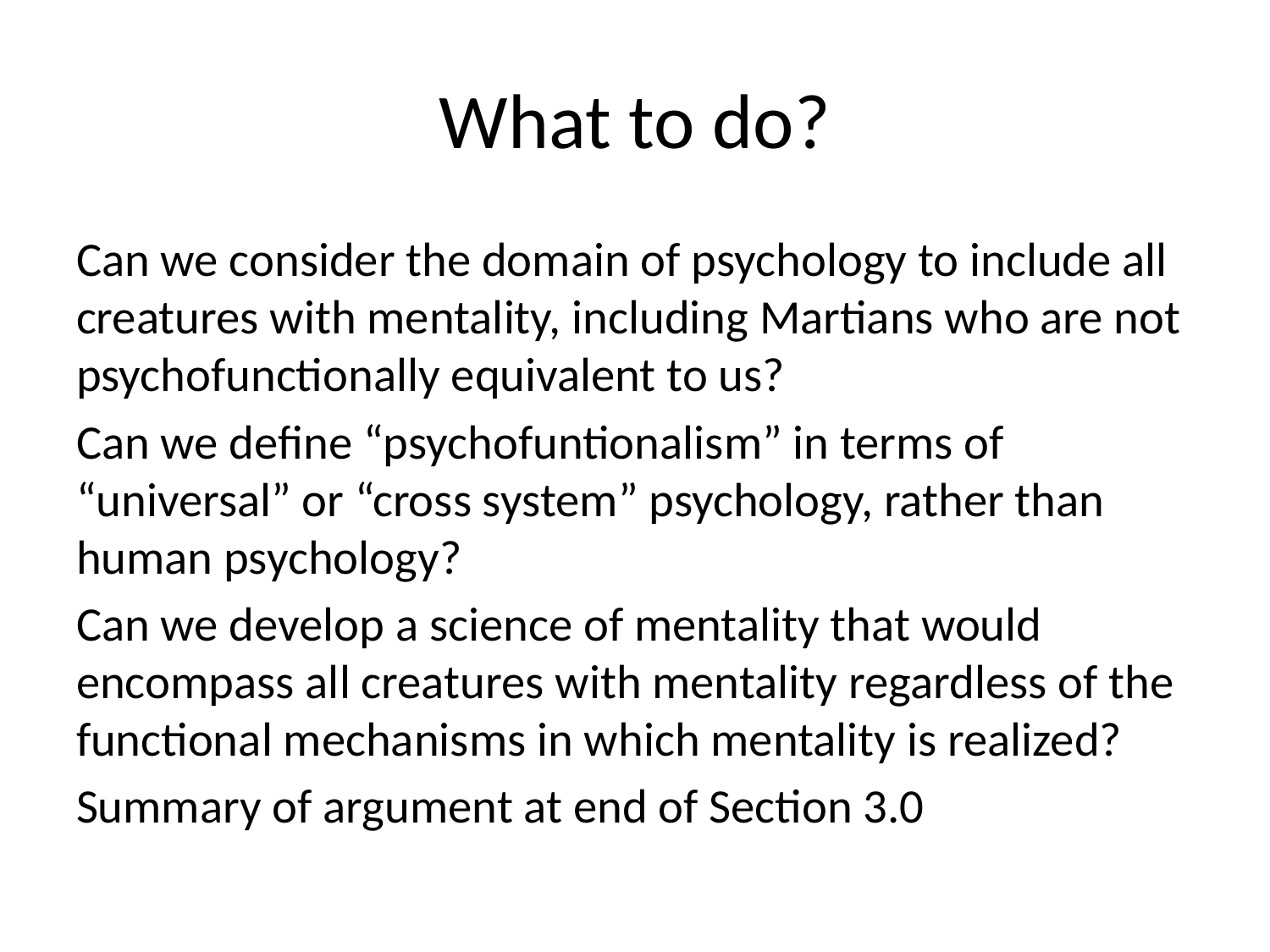

# What to do?
Can we consider the domain of psychology to include all creatures with mentality, including Martians who are not psychofunctionally equivalent to us?
Can we define “psychofuntionalism” in terms of “universal” or “cross system” psychology, rather than human psychology?
Can we develop a science of mentality that would encompass all creatures with mentality regardless of the functional mechanisms in which mentality is realized?
Summary of argument at end of Section 3.0